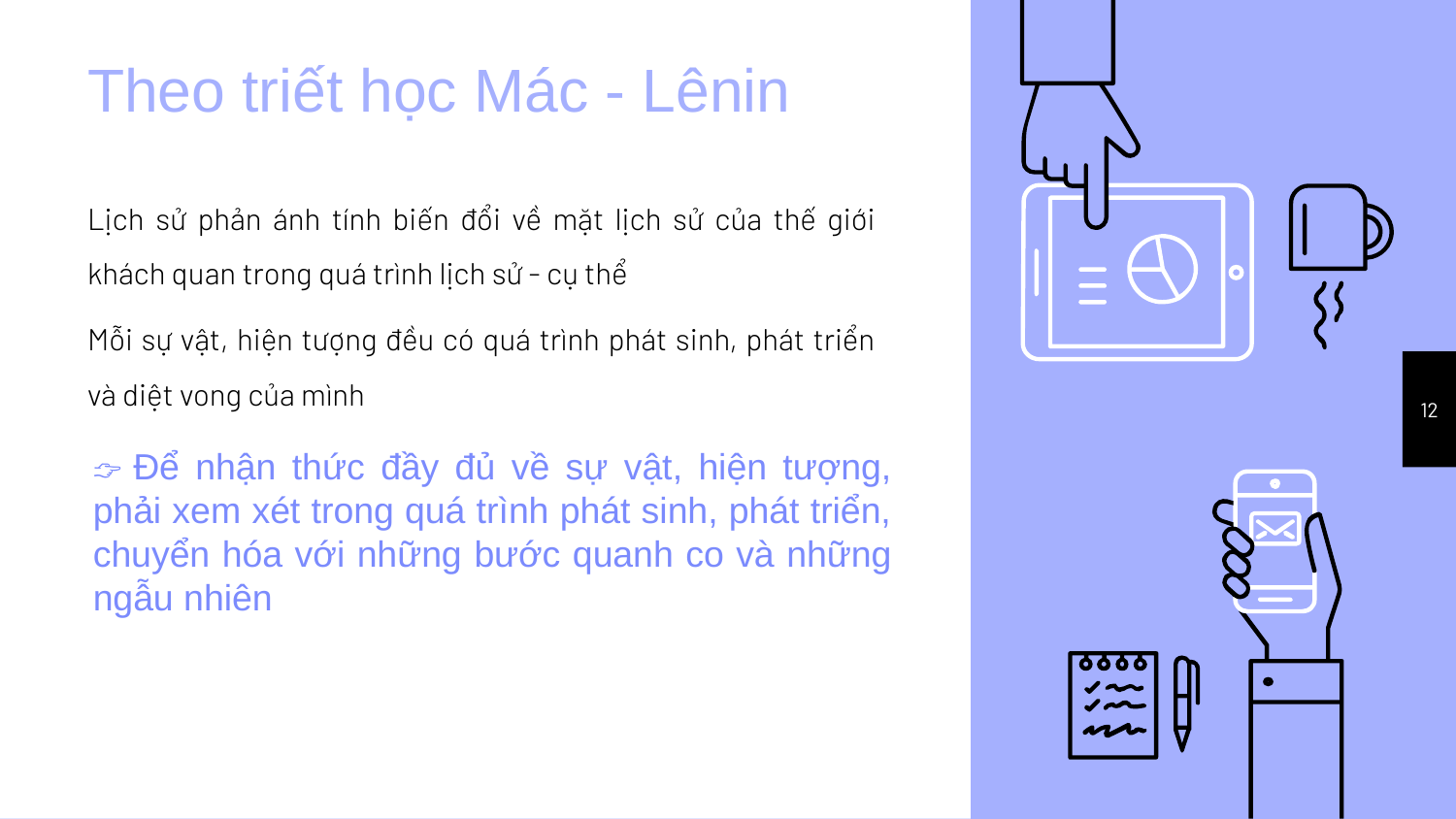

# Theo triết học Mác - Lênin
Lịch sử phản ánh tính biến đổi về mặt lịch sử của thế giới khách quan trong quá trình lịch sử - cụ thể
Mỗi sự vật, hiện tượng đều có quá trình phát sinh, phát triển và diệt vong của mình

12
👉 Để nhận thức đầy đủ về sự vật, hiện tượng, phải xem xét trong quá trình phát sinh, phát triển, chuyển hóa với những bước quanh co và những ngẫu nhiên